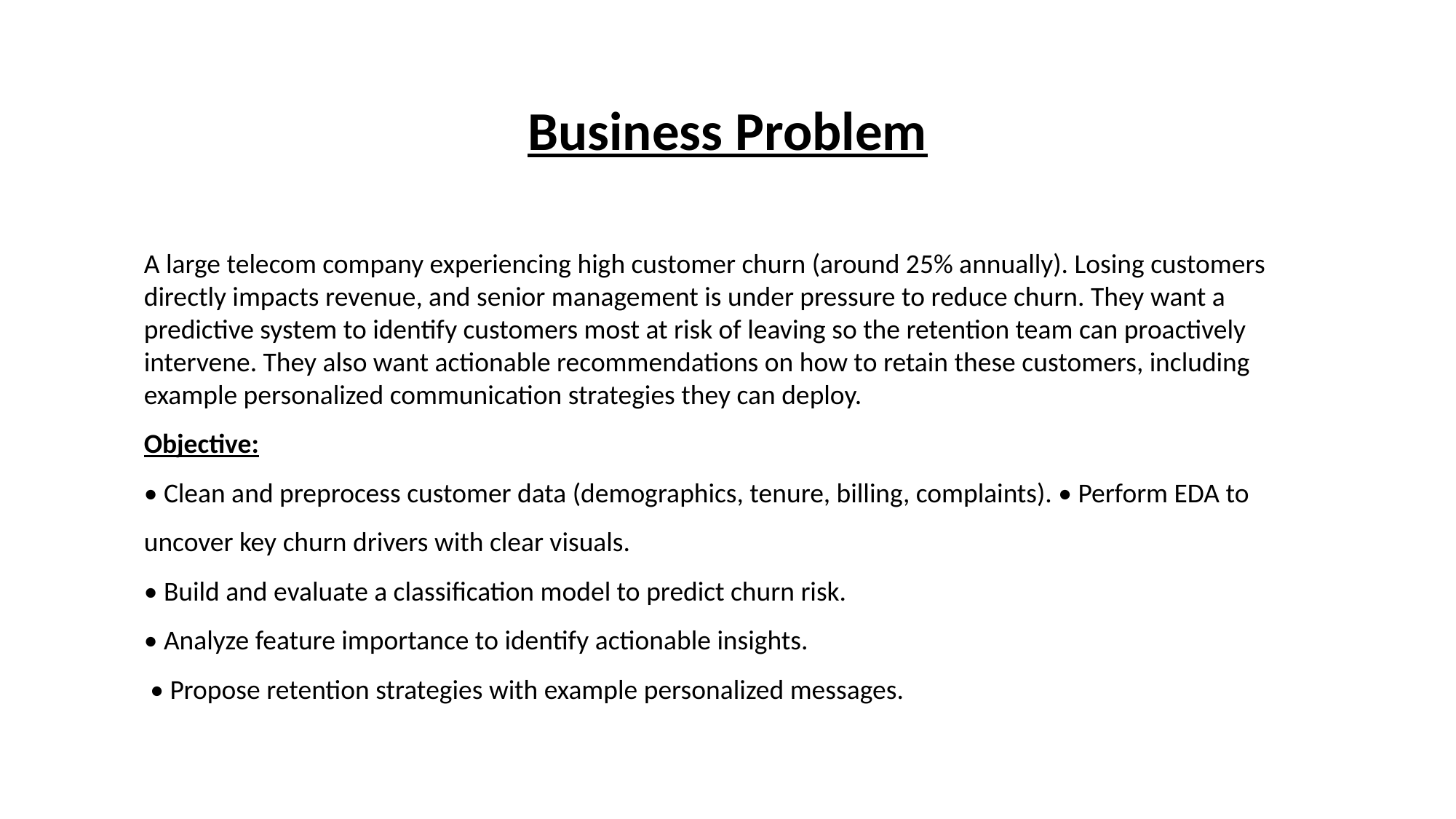

Business Problem
A large telecom company experiencing high customer churn (around 25% annually). Losing customers directly impacts revenue, and senior management is under pressure to reduce churn. They want a predictive system to identify customers most at risk of leaving so the retention team can proactively intervene. They also want actionable recommendations on how to retain these customers, including example personalized communication strategies they can deploy.
Objective:
• Clean and preprocess customer data (demographics, tenure, billing, complaints). • Perform EDA to uncover key churn drivers with clear visuals.
• Build and evaluate a classification model to predict churn risk.
• Analyze feature importance to identify actionable insights.
 • Propose retention strategies with example personalized messages.